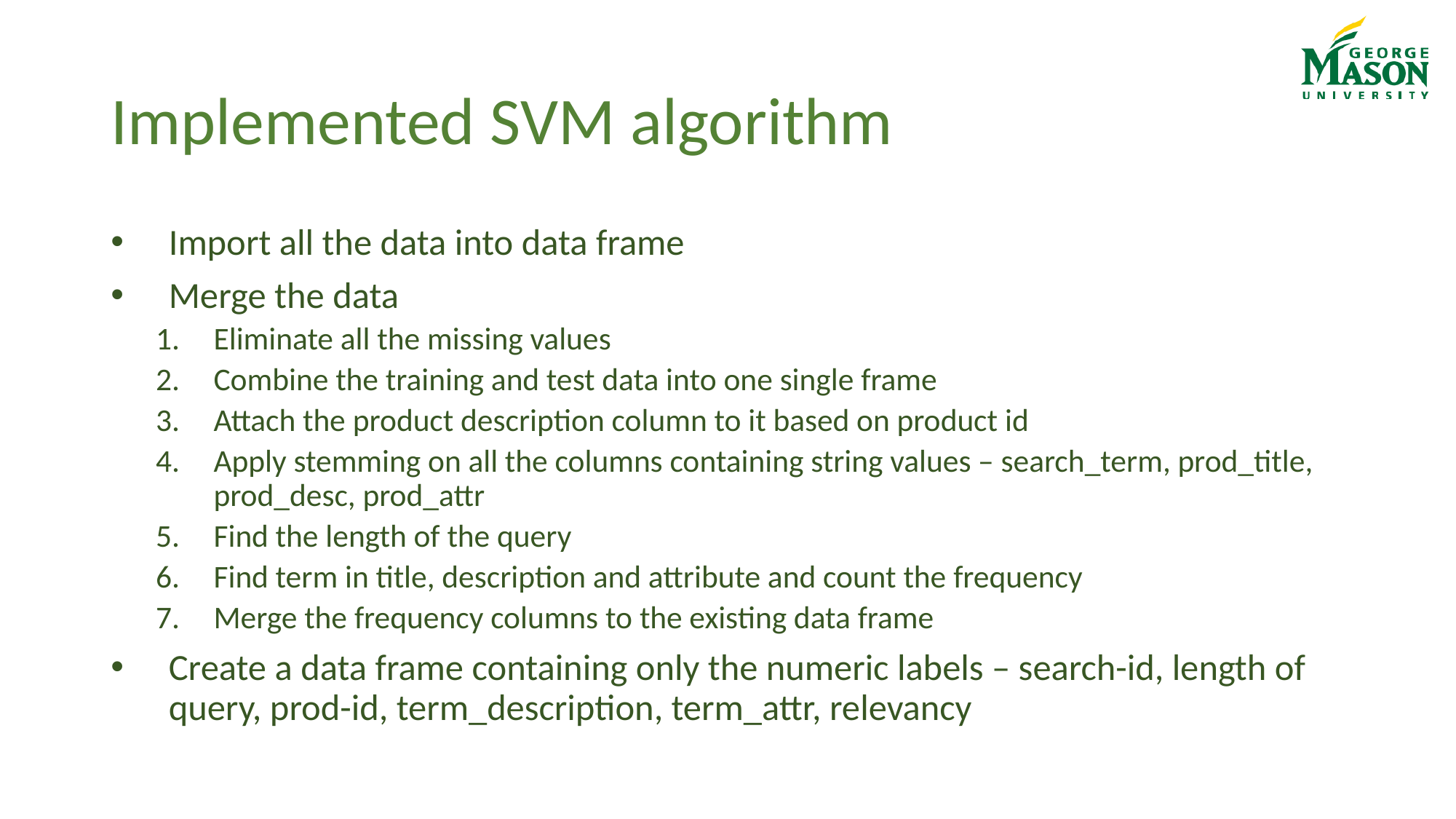

# Implemented SVM algorithm
Import all the data into data frame
Merge the data
Eliminate all the missing values
Combine the training and test data into one single frame
Attach the product description column to it based on product id
Apply stemming on all the columns containing string values – search_term, prod_title, prod_desc, prod_attr
Find the length of the query
Find term in title, description and attribute and count the frequency
Merge the frequency columns to the existing data frame
Create a data frame containing only the numeric labels – search-id, length of query, prod-id, term_description, term_attr, relevancy